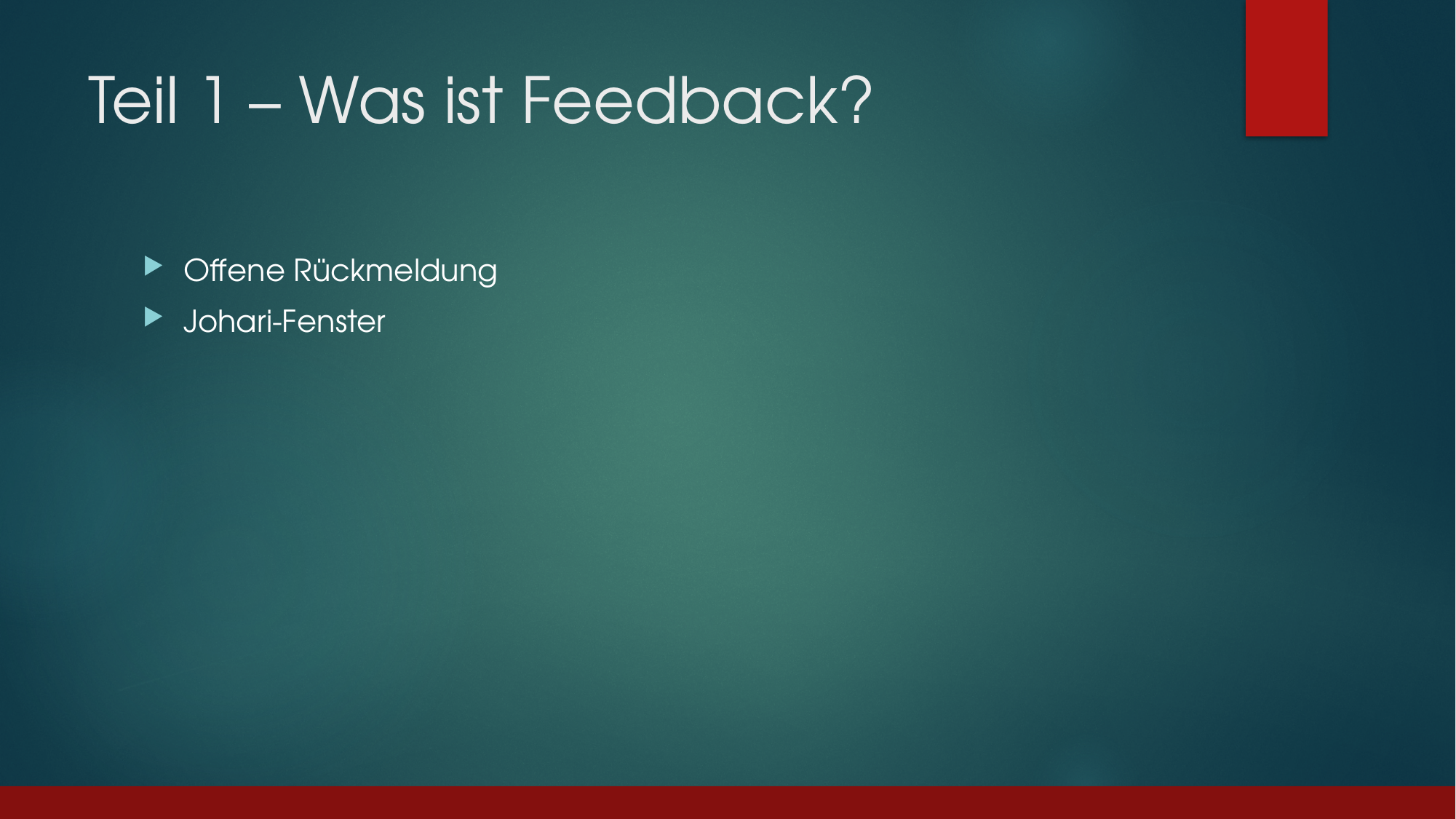

# Teil 1 – Was ist Feedback?
Offene Rückmeldung
Johari-Fenster